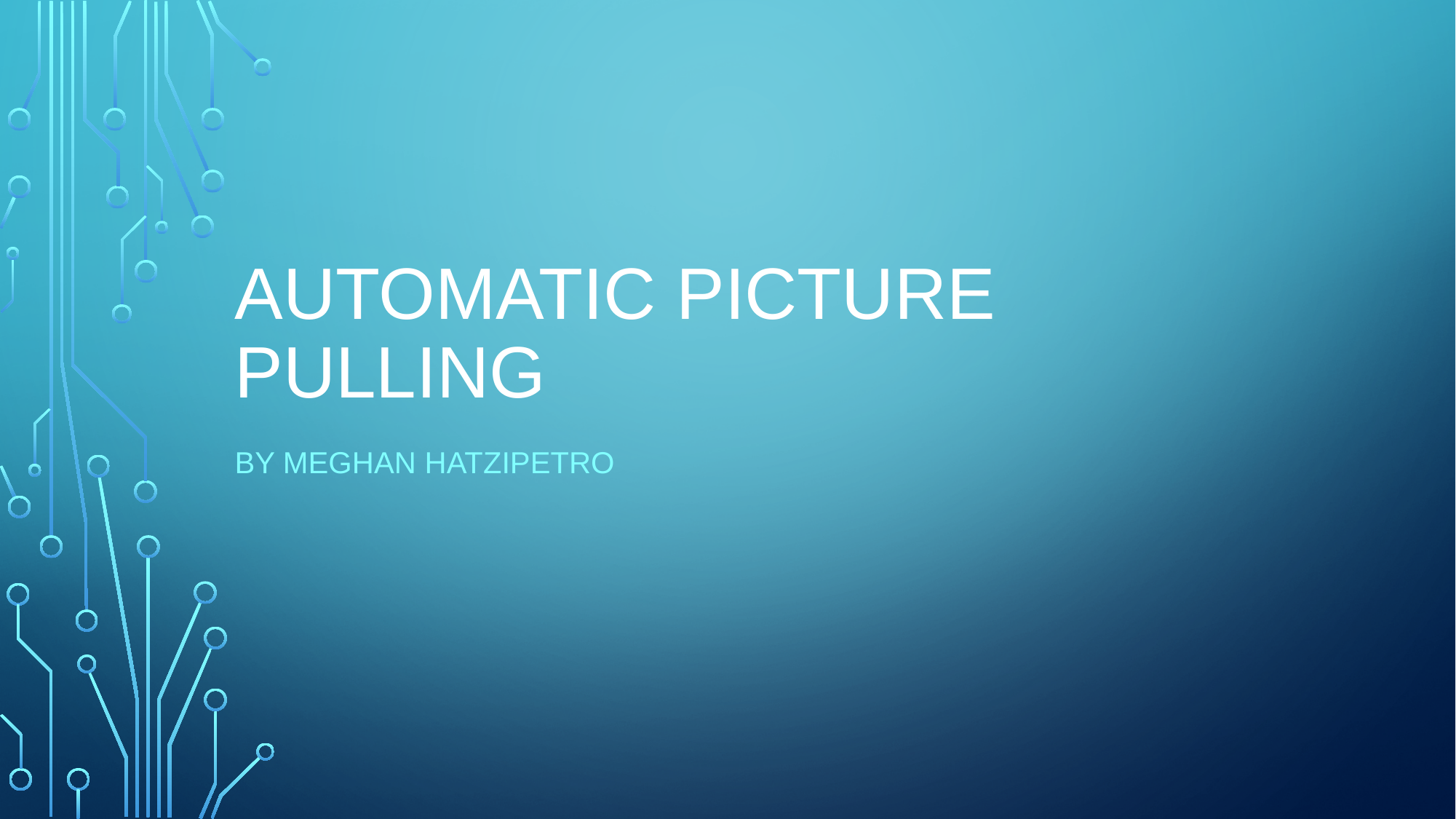

# Automatic Picture Pulling
By Meghan Hatzipetro